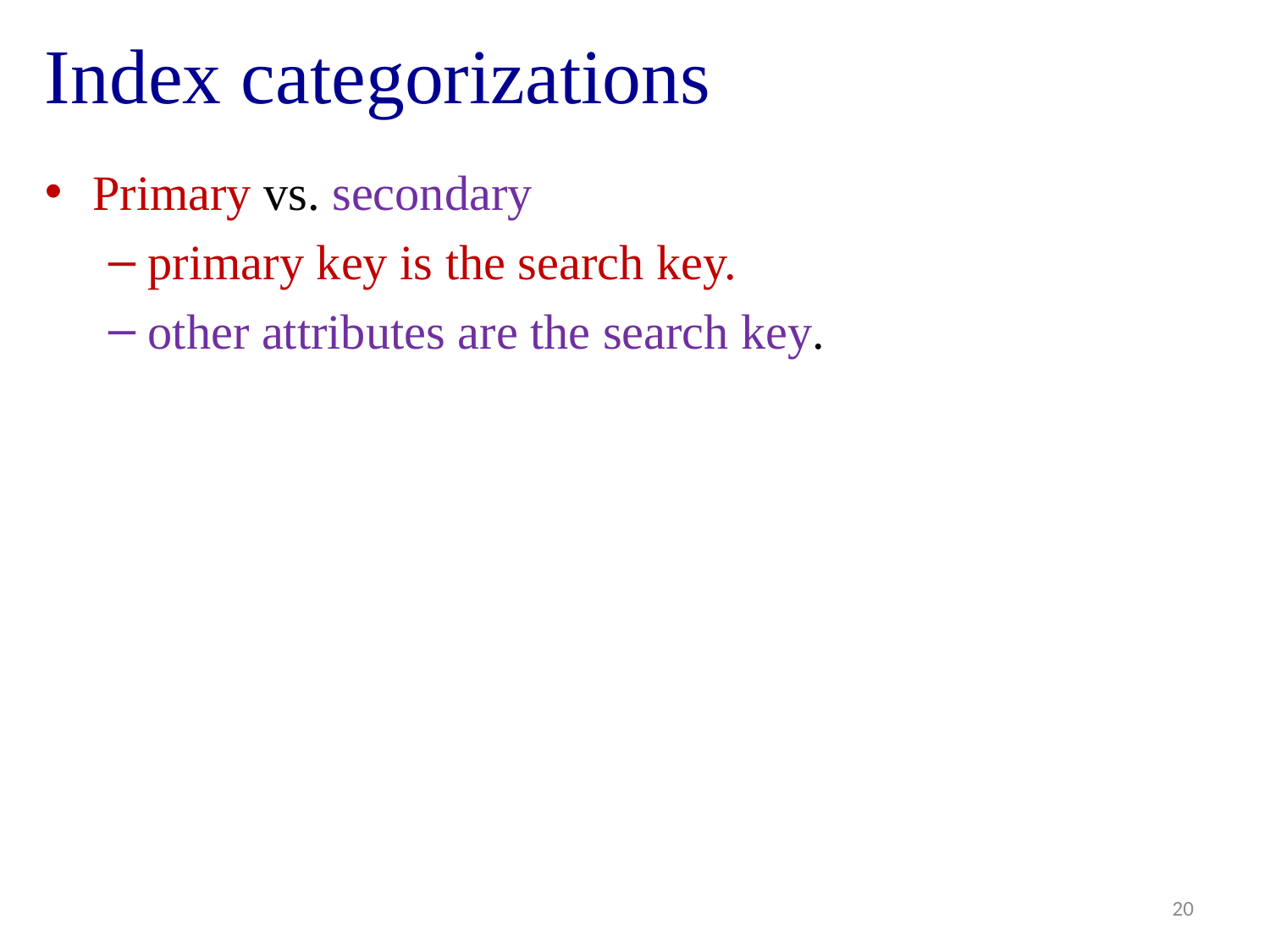

# Index categorizations
Primary vs. secondary
primary key is the search key.
other attributes are the search key.

20